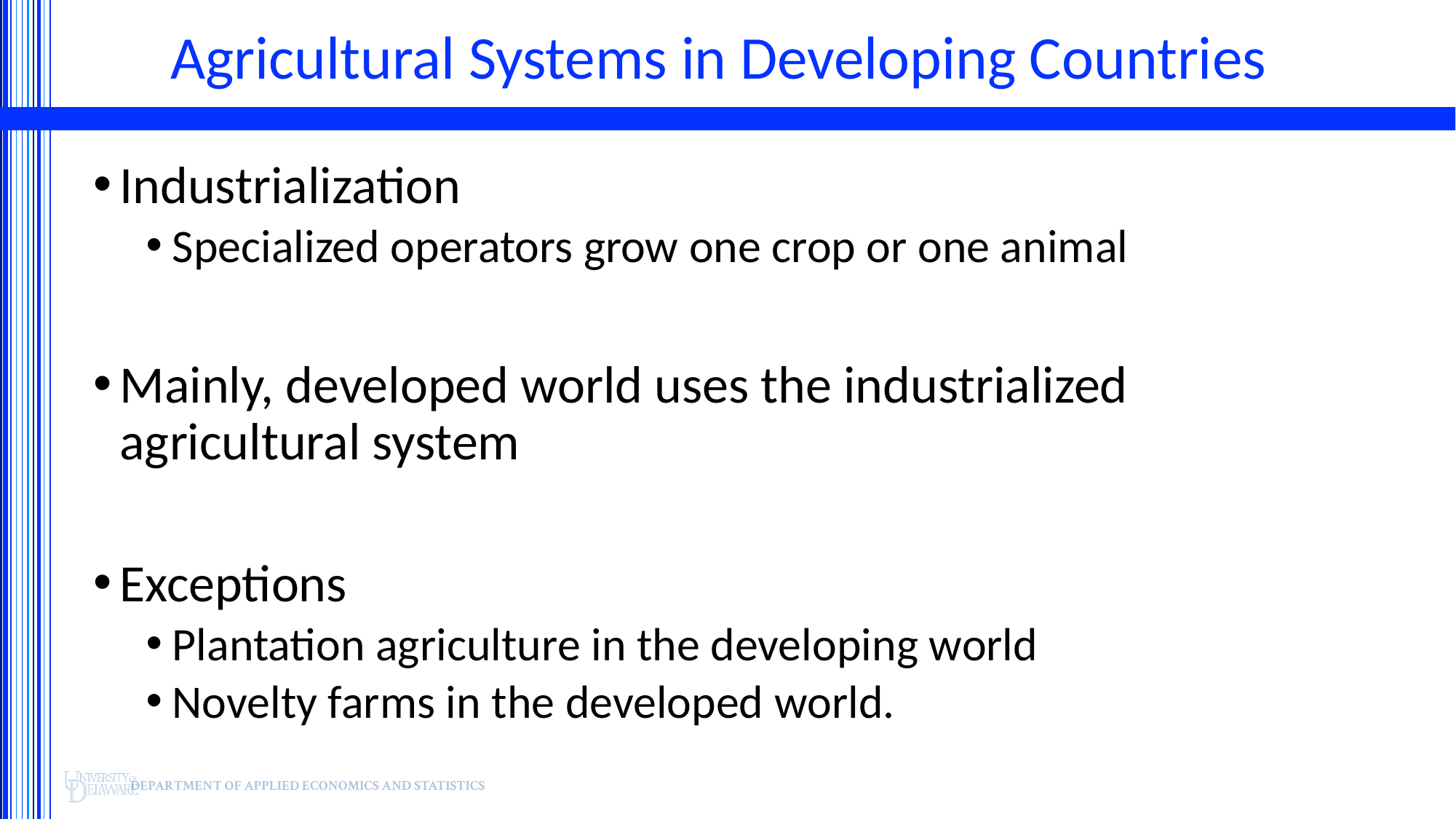

# Agricultural Systems in Developing Countries
Industrialization
Specialized operators grow one crop or one animal

Mainly, developed world uses the industrialized agricultural system

Exceptions
Plantation agriculture in the developing world
Novelty farms in the developed world.